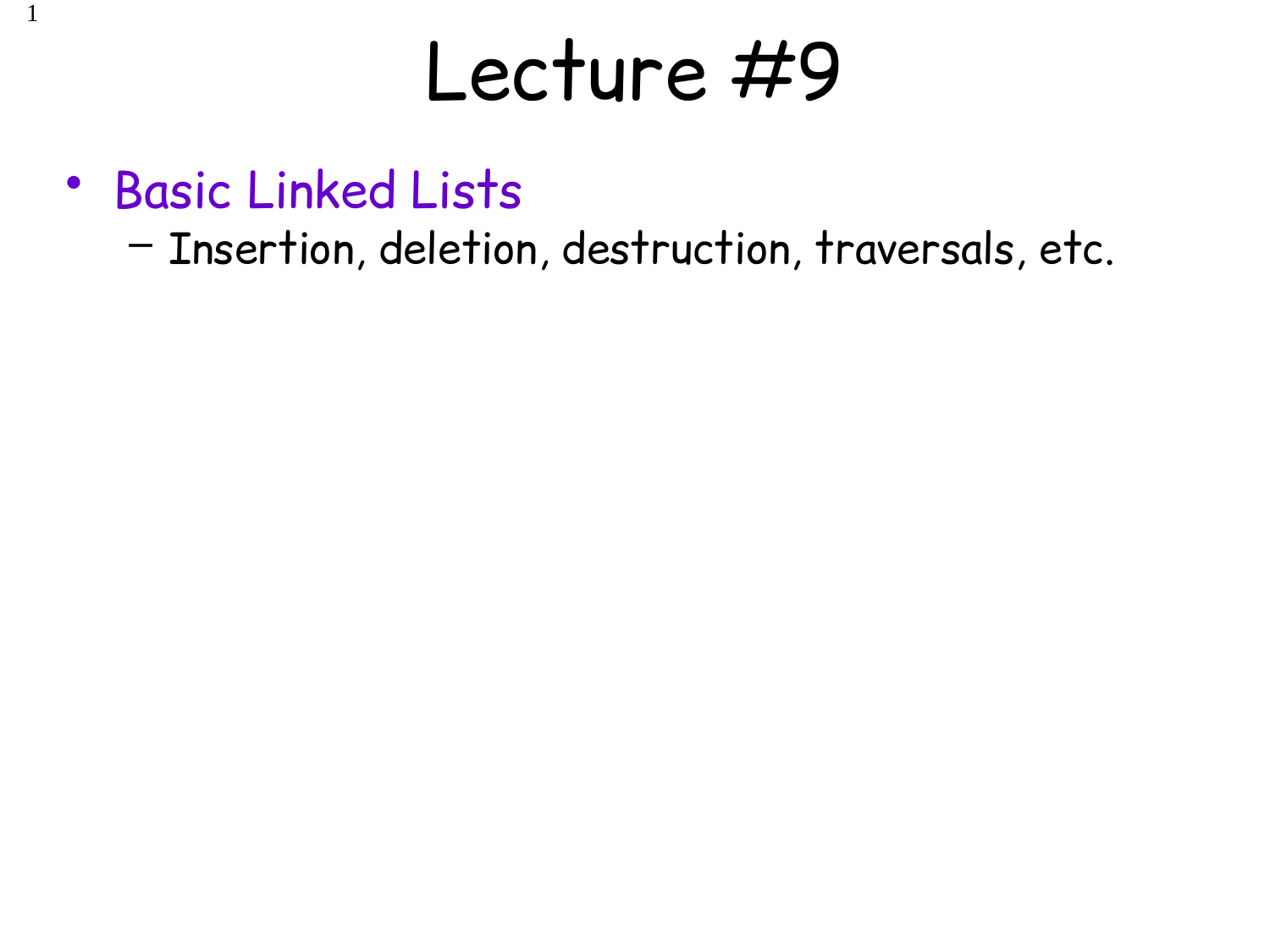

# Lecture #9
1
Basic Linked Lists
Insertion, deletion, destruction, traversals, etc.